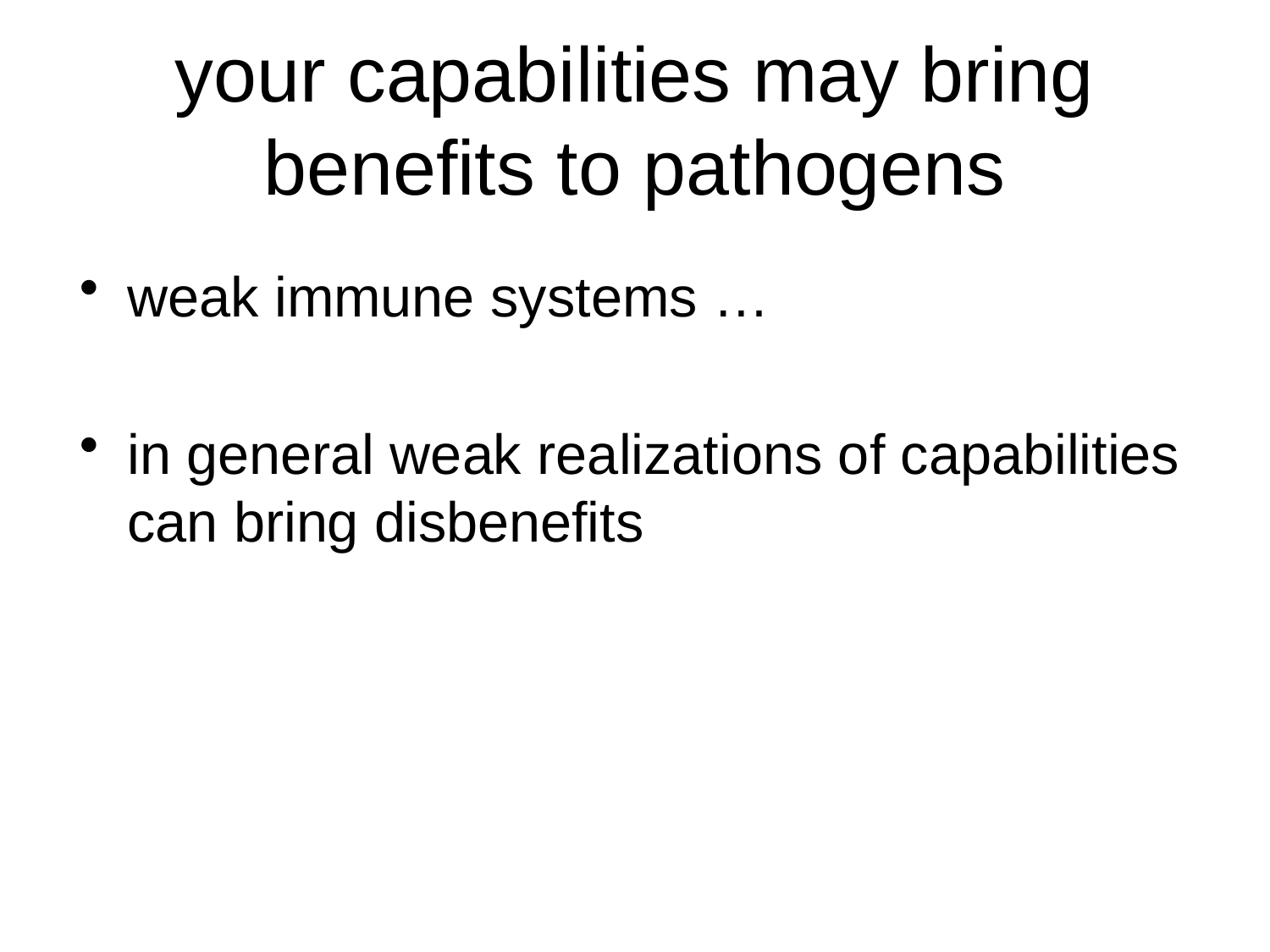

# your capabilities may bring benefits to pathogens
weak immune systems …

in general weak realizations of capabilities can bring disbenefits